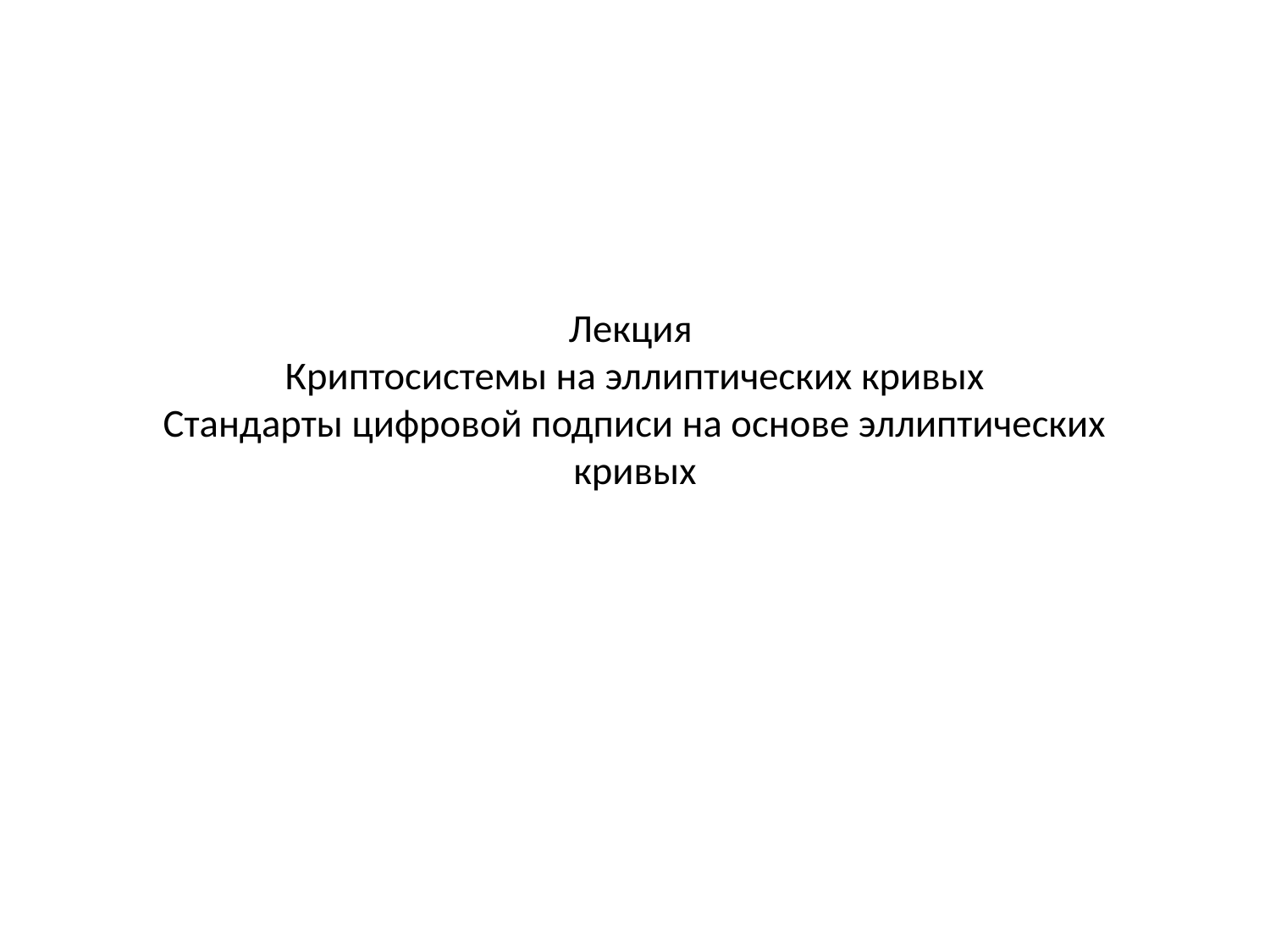

# Лекция Криптосистемы на эллиптических кривых Стандарты цифровой подписи на основе эллиптических кривых